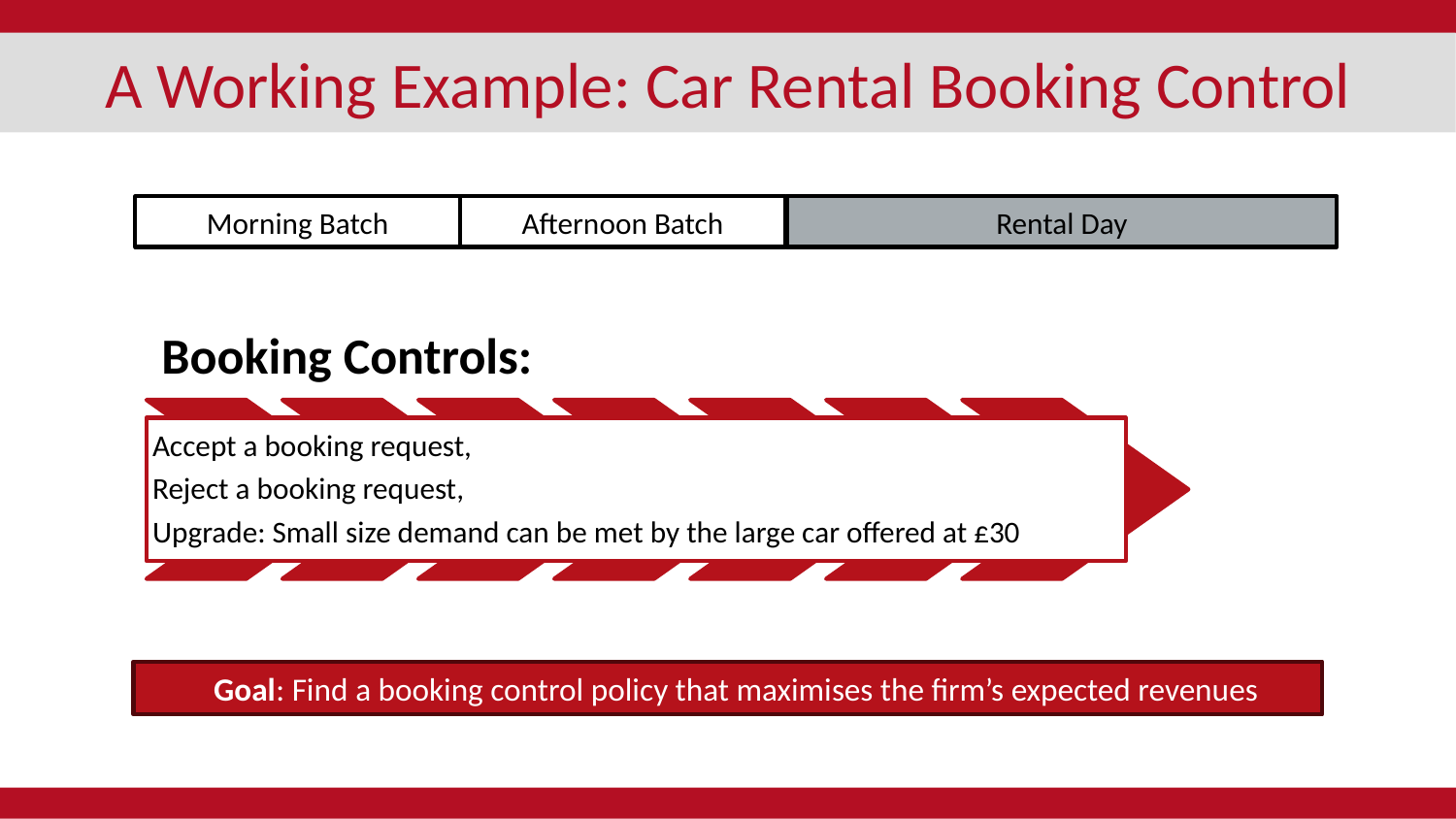

# A Working Example: Car Rental Booking Control
Morning Batch
Afternoon Batch
Rental Day
Booking Controls:
Accept a booking request,
Reject a booking request,
Upgrade: Small size demand can be met by the large car offered at £30
Goal: Find a booking control policy that maximises the firm’s expected revenues